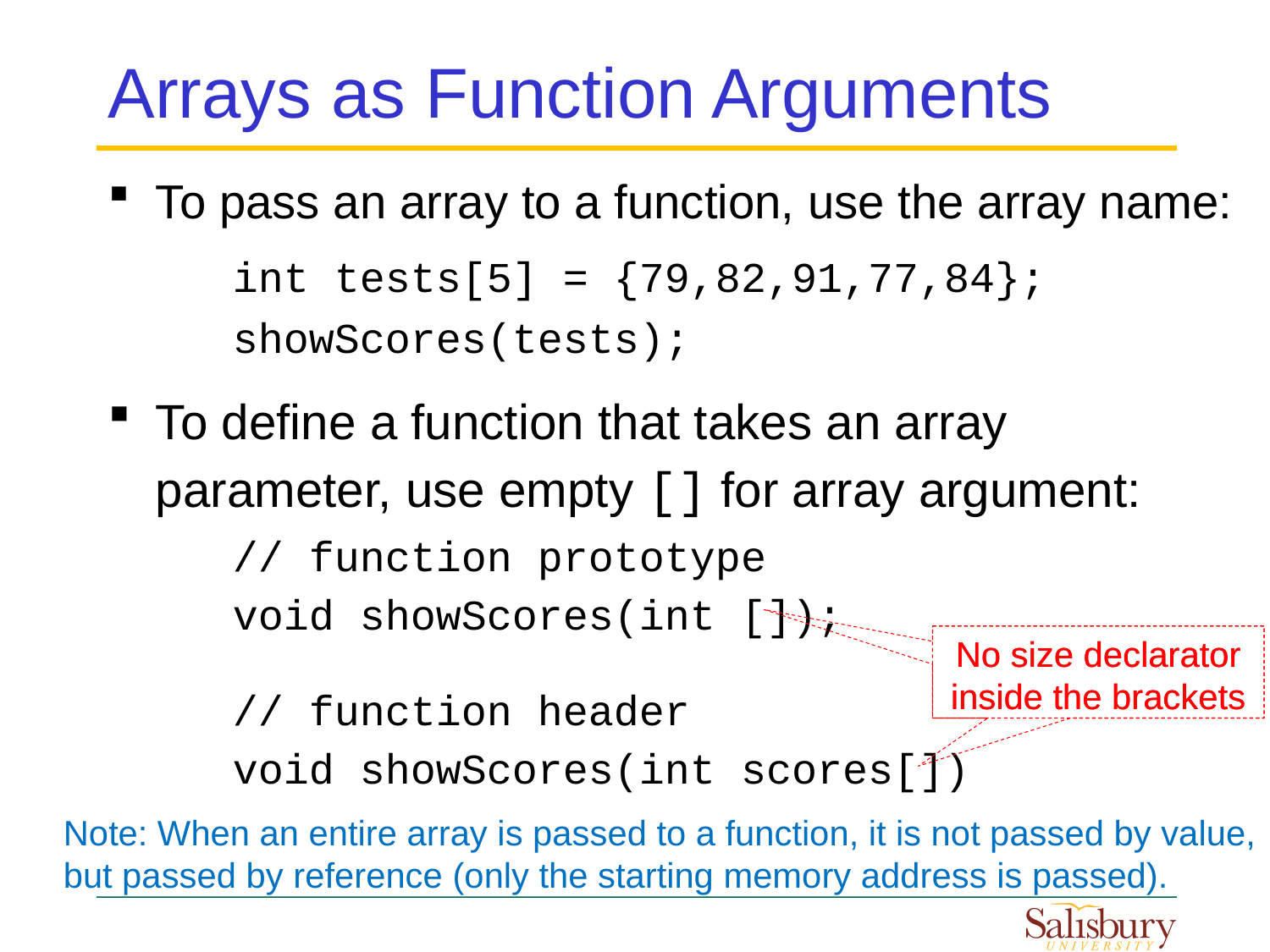

# Arrays as Function Arguments
To pass an array to a function, use the array name:

To define a function that takes an array parameter, use empty [] for array argument:
int tests[5] = {79,82,91,77,84};
showScores(tests);
// function prototype
void showScores(int []);
// function header
void showScores(int scores[])
No size declarator inside the brackets
No size declarator inside the brackets
Note: When an entire array is passed to a function, it is not passed by value, but passed by reference (only the starting memory address is passed).